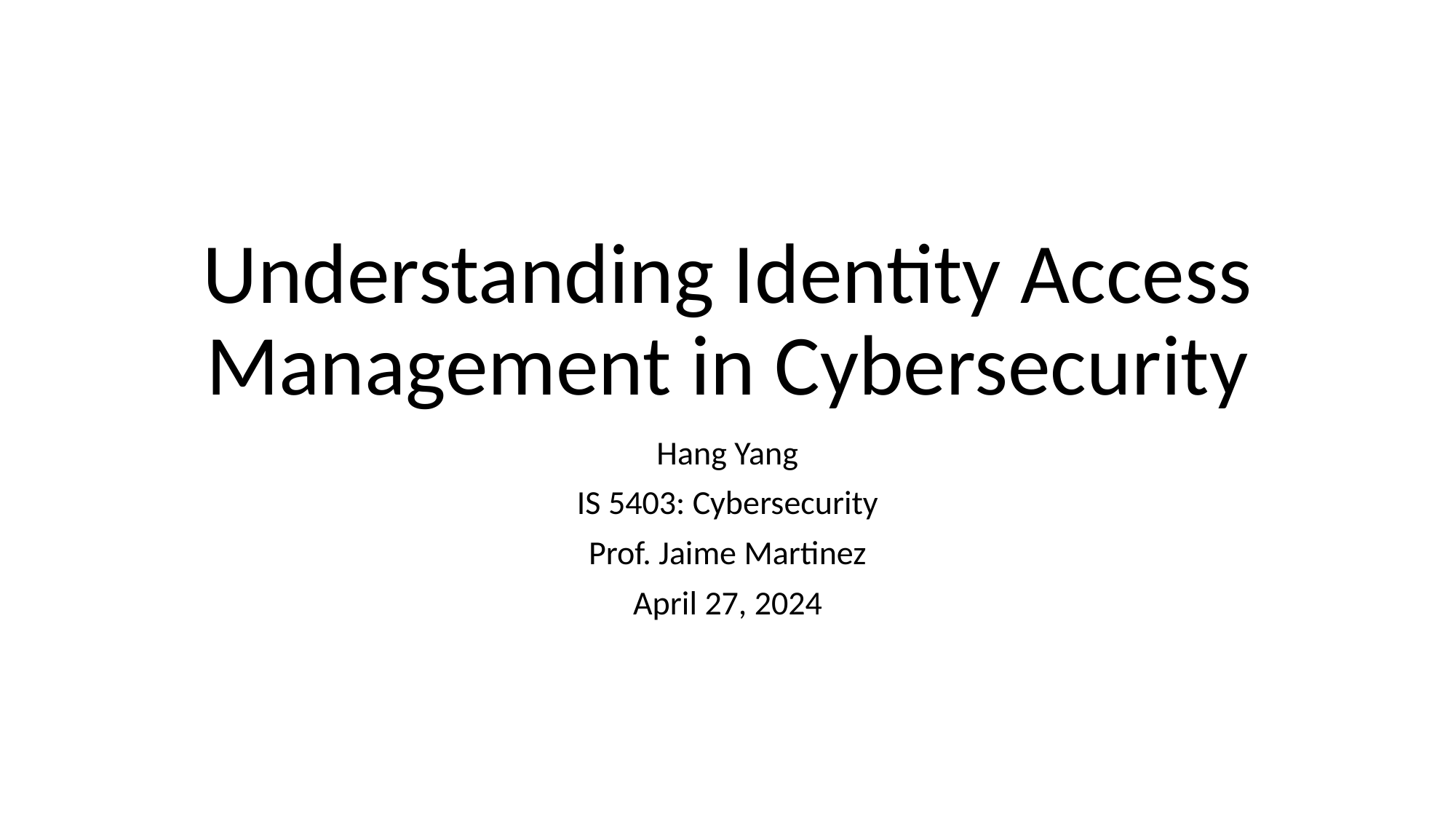

# Understanding Identity Access Management in Cybersecurity
Hang Yang
IS 5403: Cybersecurity
Prof. Jaime Martinez
April 27, 2024